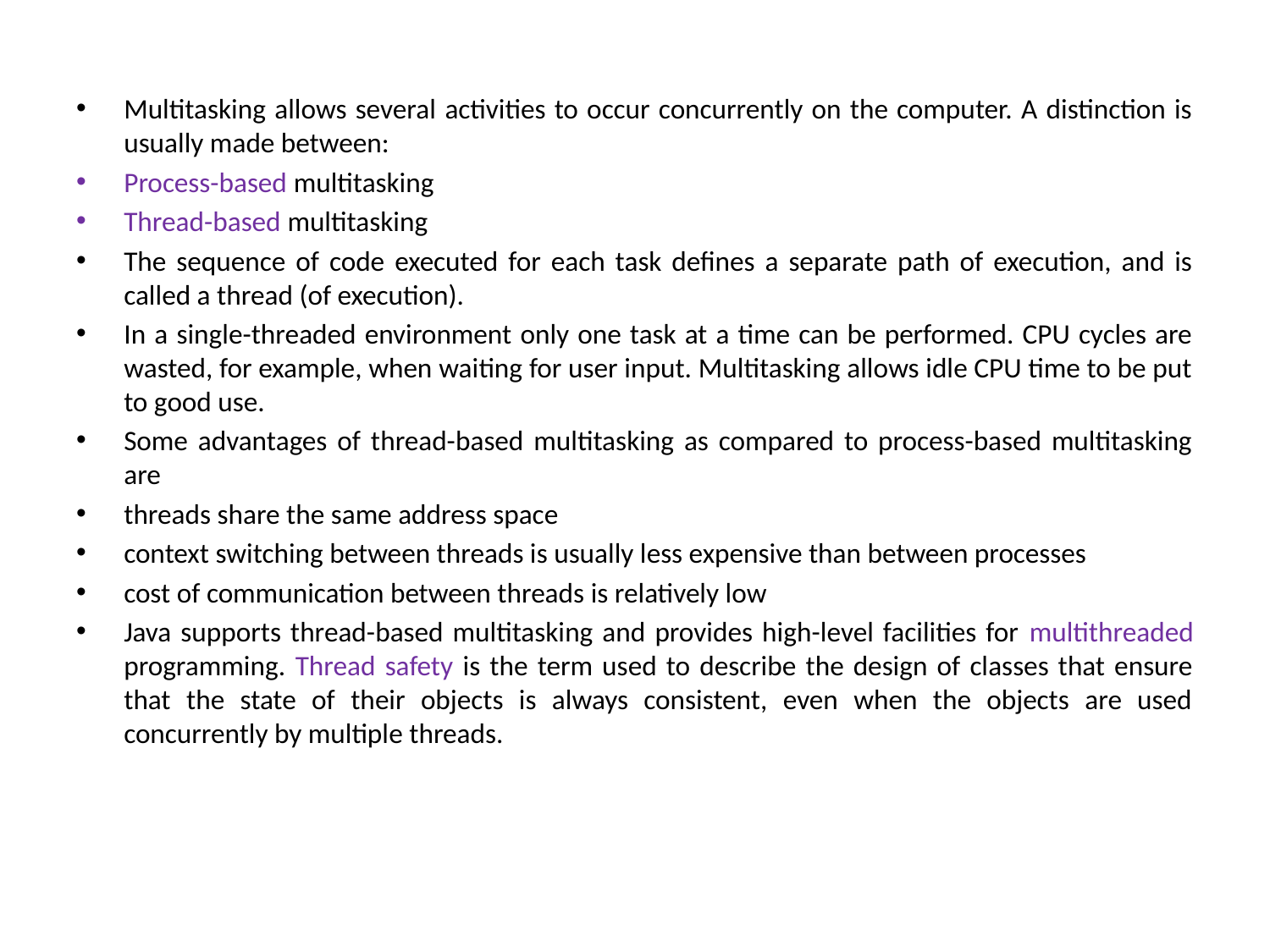

Multitasking allows several activities to occur concurrently on the computer. A distinction is usually made between:
Process-based multitasking
Thread-based multitasking
The sequence of code executed for each task defines a separate path of execution, and is called a thread (of execution).
In a single-threaded environment only one task at a time can be performed. CPU cycles are wasted, for example, when waiting for user input. Multitasking allows idle CPU time to be put to good use.
Some advantages of thread-based multitasking as compared to process-based multitasking are
threads share the same address space
context switching between threads is usually less expensive than between processes
cost of communication between threads is relatively low
Java supports thread-based multitasking and provides high-level facilities for multithreaded programming. Thread safety is the term used to describe the design of classes that ensure that the state of their objects is always consistent, even when the objects are used concurrently by multiple threads.